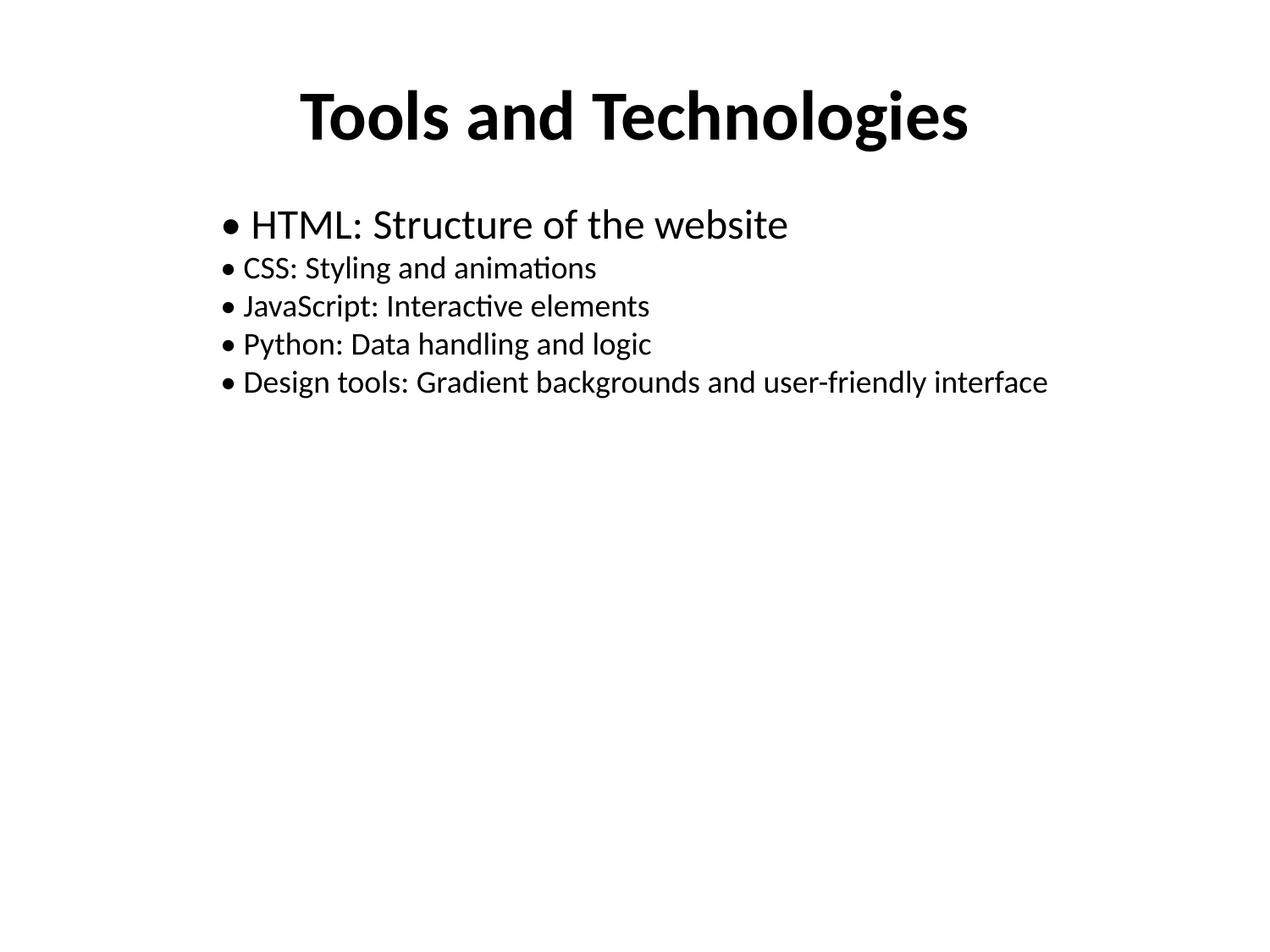

#
Tools and Technologies
• HTML: Structure of the website
• CSS: Styling and animations
• JavaScript: Interactive elements
• Python: Data handling and logic
• Design tools: Gradient backgrounds and user-friendly interface